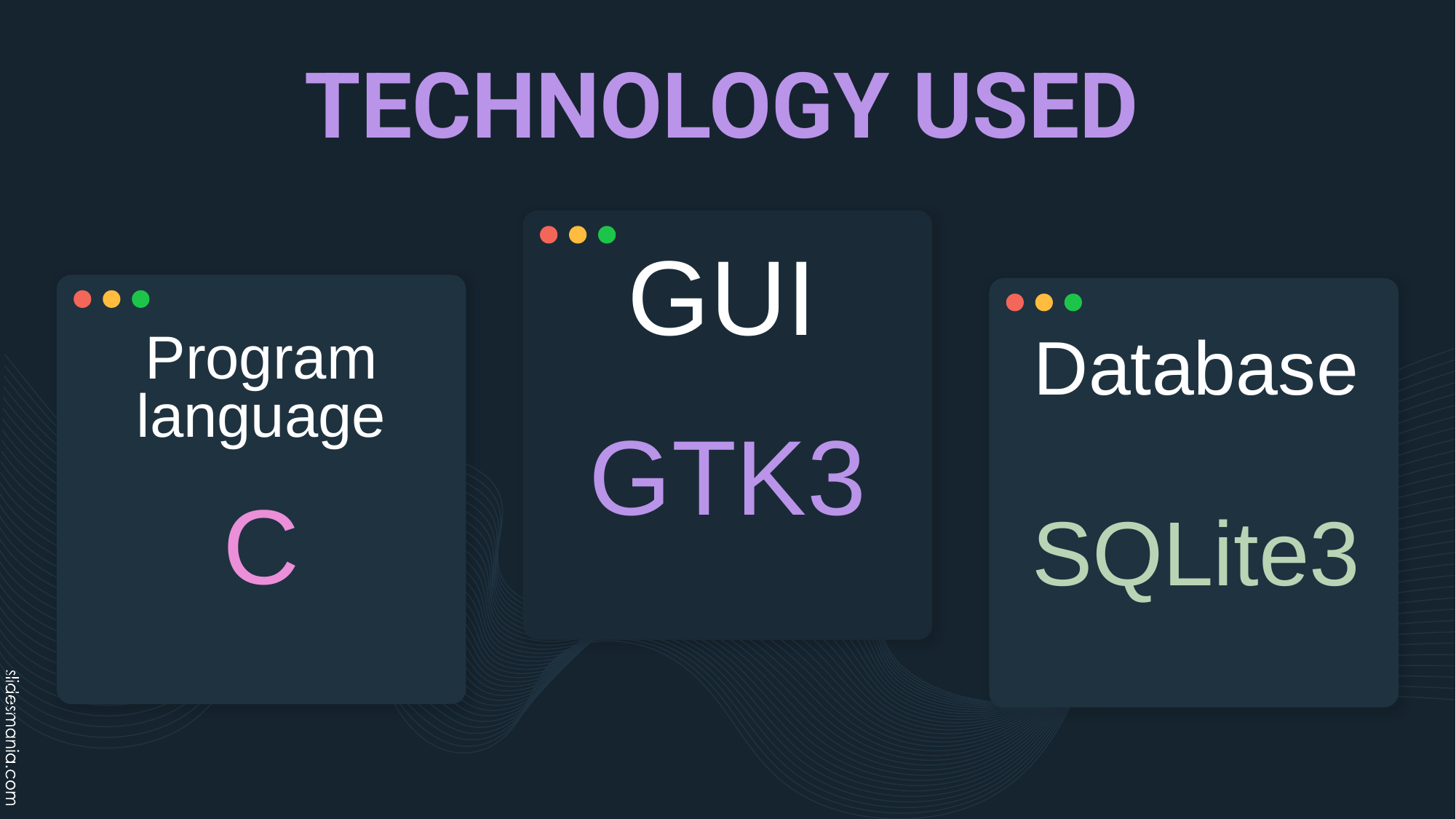

TECHNOLOGY USED
GUI
Database
# Program language
GTK3
C
SQLite3